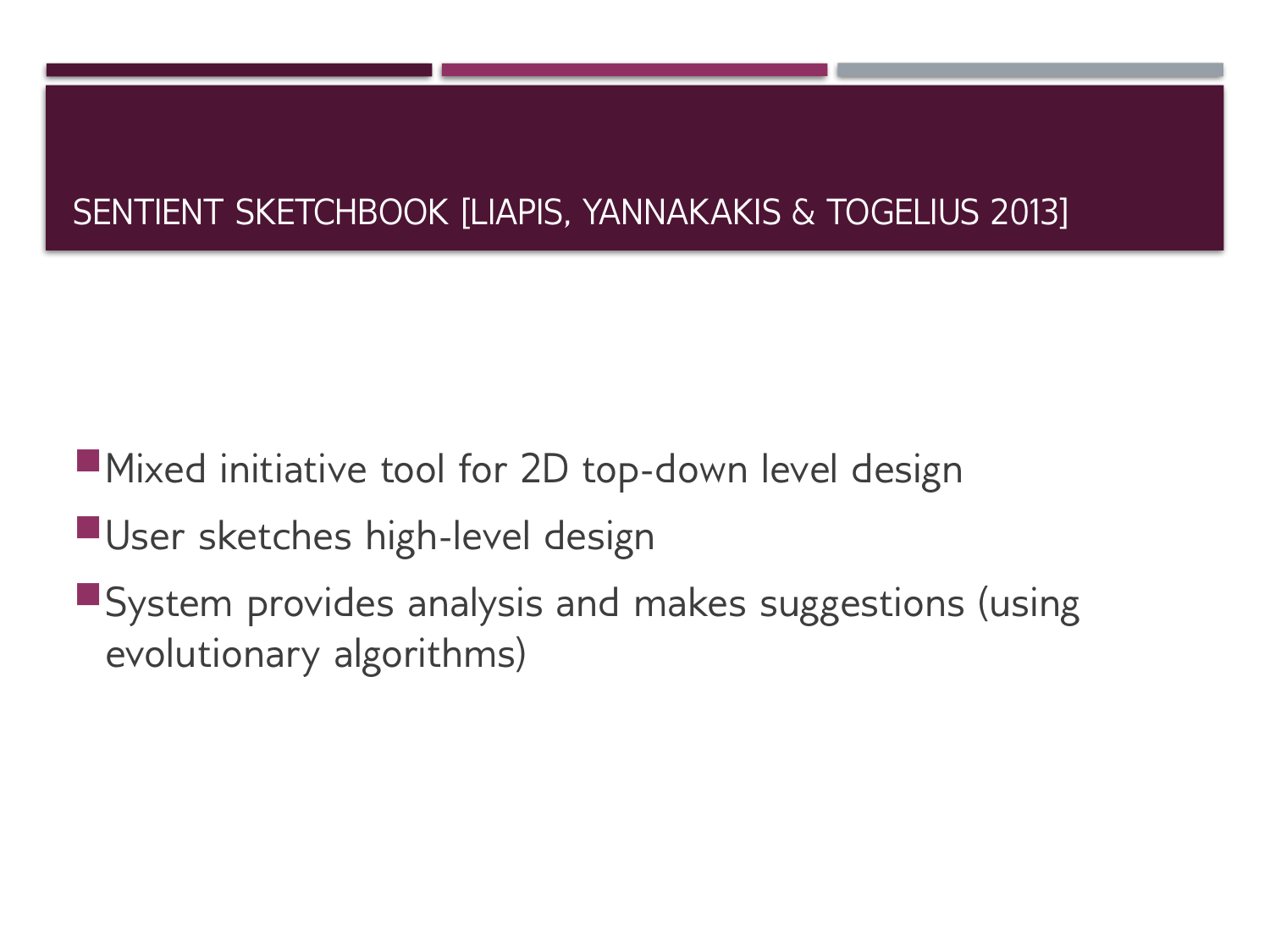

# Sentient Sketchbook [Liapis, Yannakakis & Togelius 2013]
Mixed initiative tool for 2D top-down level design
User sketches high-level design
System provides analysis and makes suggestions (using evolutionary algorithms)